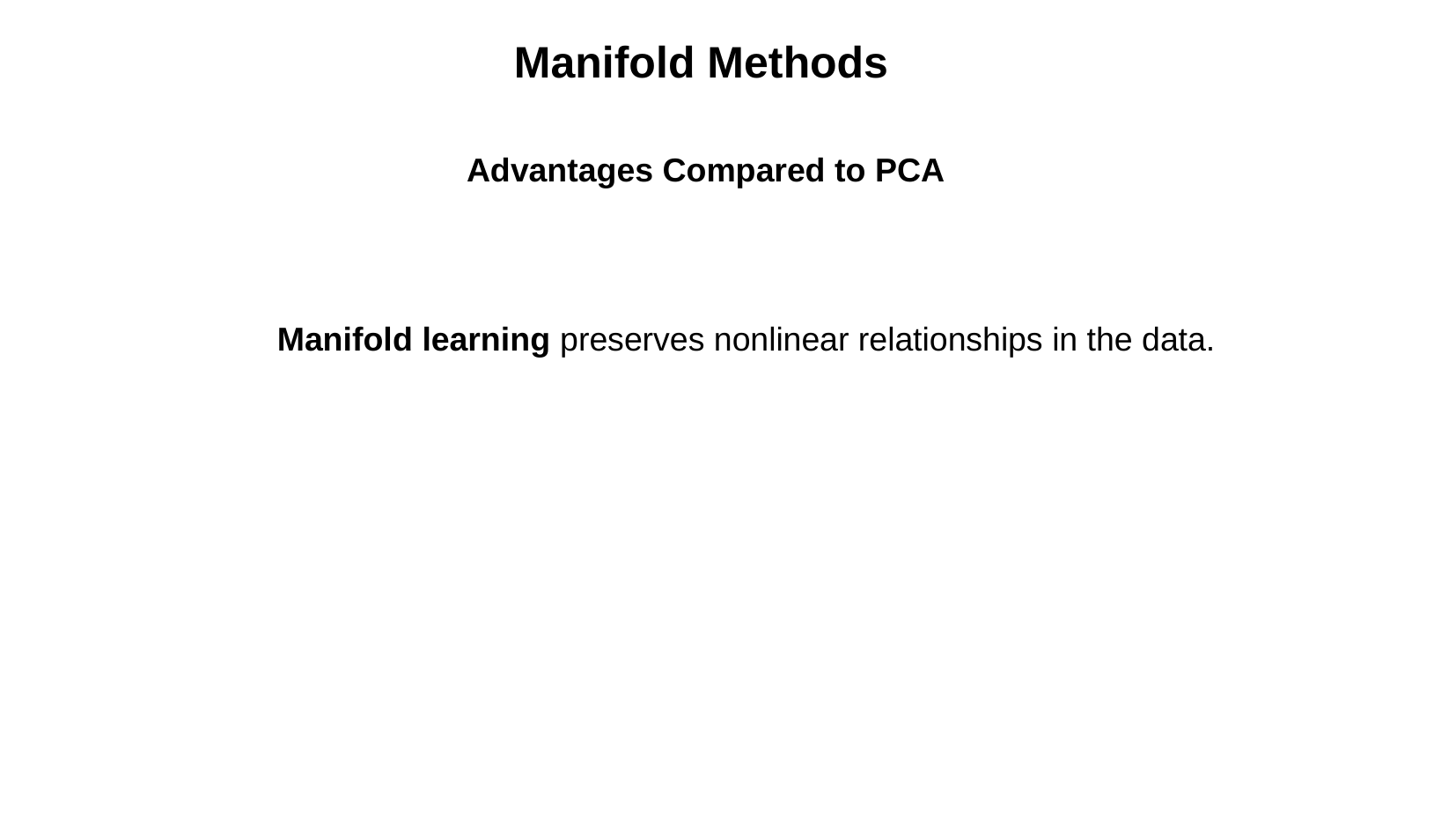

Manifold Methods
Advantages Compared to PCA
Manifold learning preserves nonlinear relationships in the data.